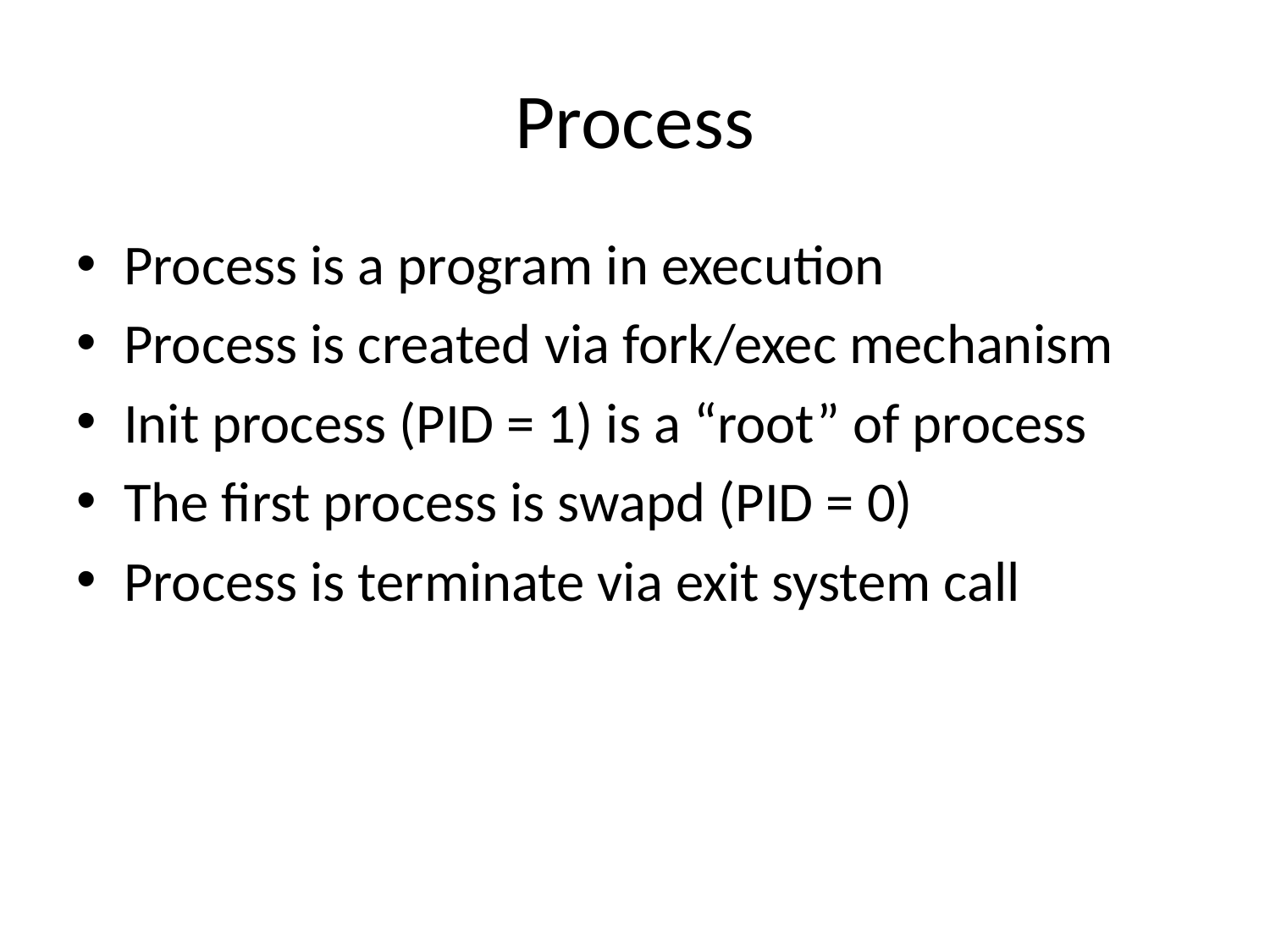

# Process
Process is a program in execution
Process is created via fork/exec mechanism
Init process (PID = 1) is a “root” of process
The first process is swapd (PID = 0)
Process is terminate via exit system call